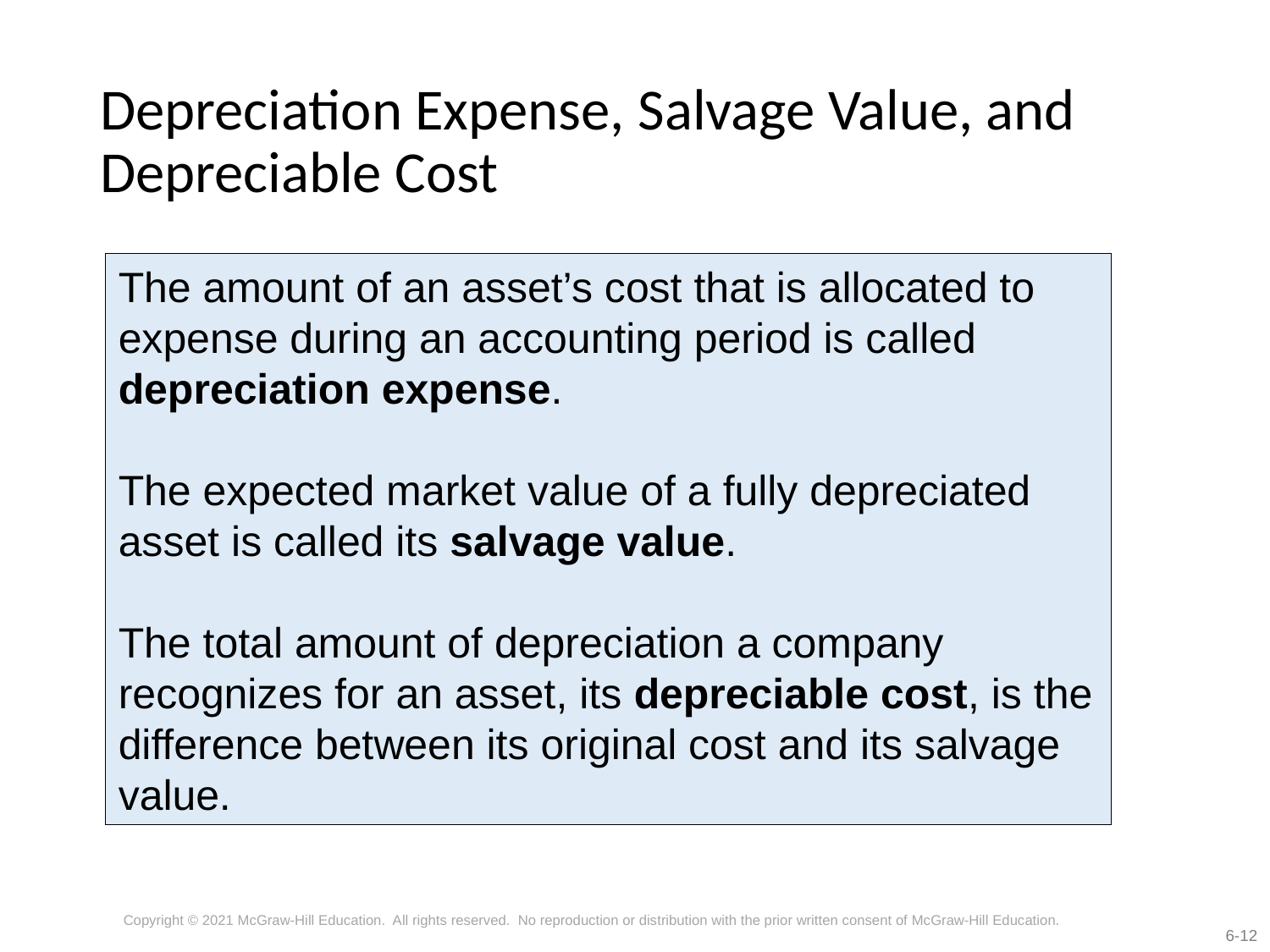

# Depreciation Expense, Salvage Value, and Depreciable Cost
The amount of an asset’s cost that is allocated to expense during an accounting period is called depreciation expense.

The expected market value of a fully depreciated asset is called its salvage value.

The total amount of depreciation a company recognizes for an asset, its depreciable cost, is the difference between its original cost and its salvage value.